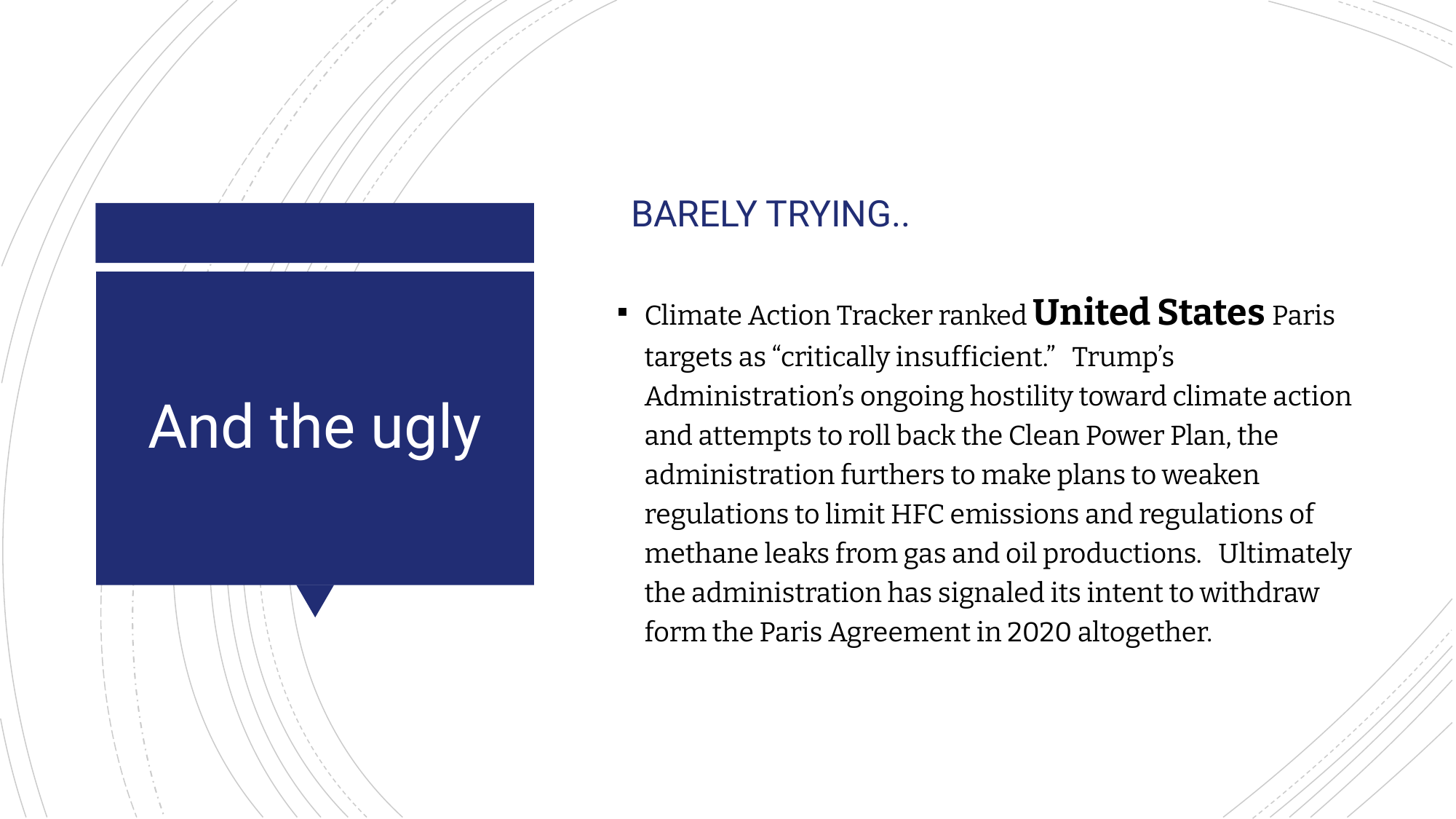

BARELY TRYING..
Climate Action Tracker ranked United States Paris targets as “critically insufficient.”   Trump’s Administration’s ongoing hostility toward climate action and attempts to roll back the Clean Power Plan, the administration furthers to make plans to weaken regulations to limit HFC emissions and regulations of methane leaks from gas and oil productions.   Ultimately the administration has signaled its intent to withdraw form the Paris Agreement in 2020 altogether.
# And the ugly